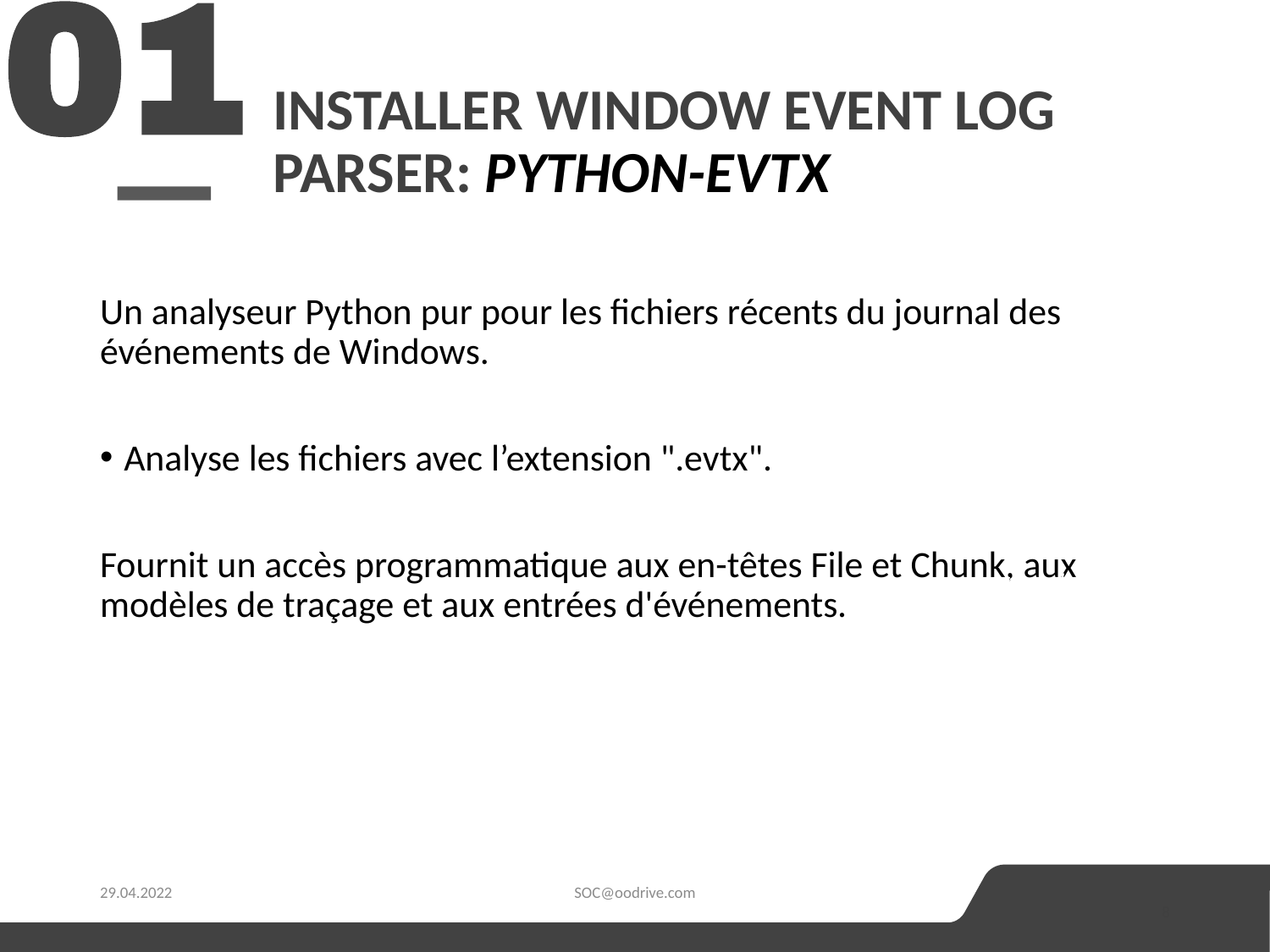

01
# Installer Window event log parser: Python-evtx
Un analyseur Python pur pour les fichiers récents du journal des événements de Windows.

Analyse les fichiers avec l’extension ".evtx".

Fournit un accès programmatique aux en-têtes File et Chunk, aux modèles de traçage et aux entrées d'événements.
Lorem Ipsum Dolor Sit
29.04.2022
SOC@oodrive.com
8